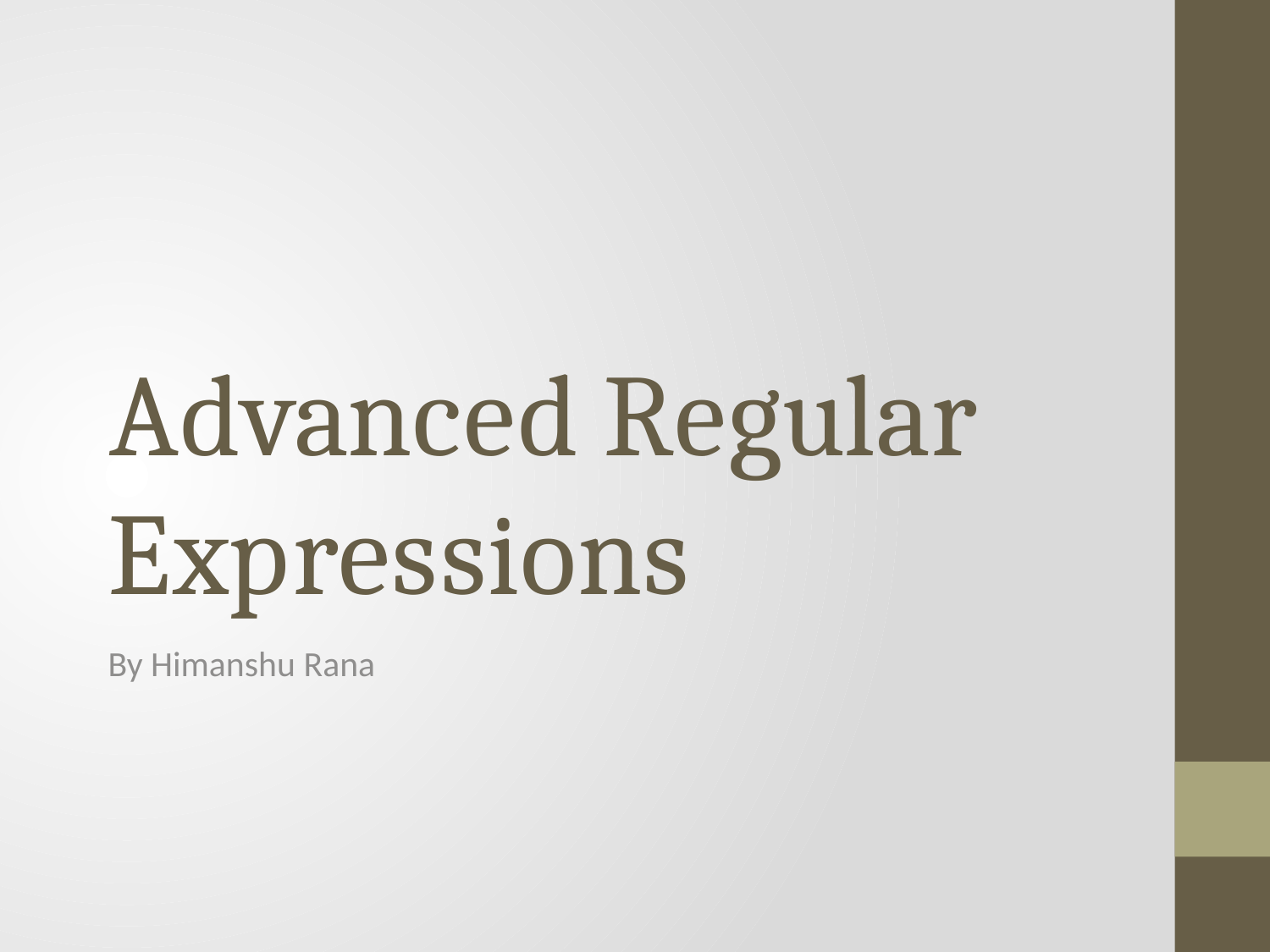

# Advanced Regular Expressions
By Himanshu Rana